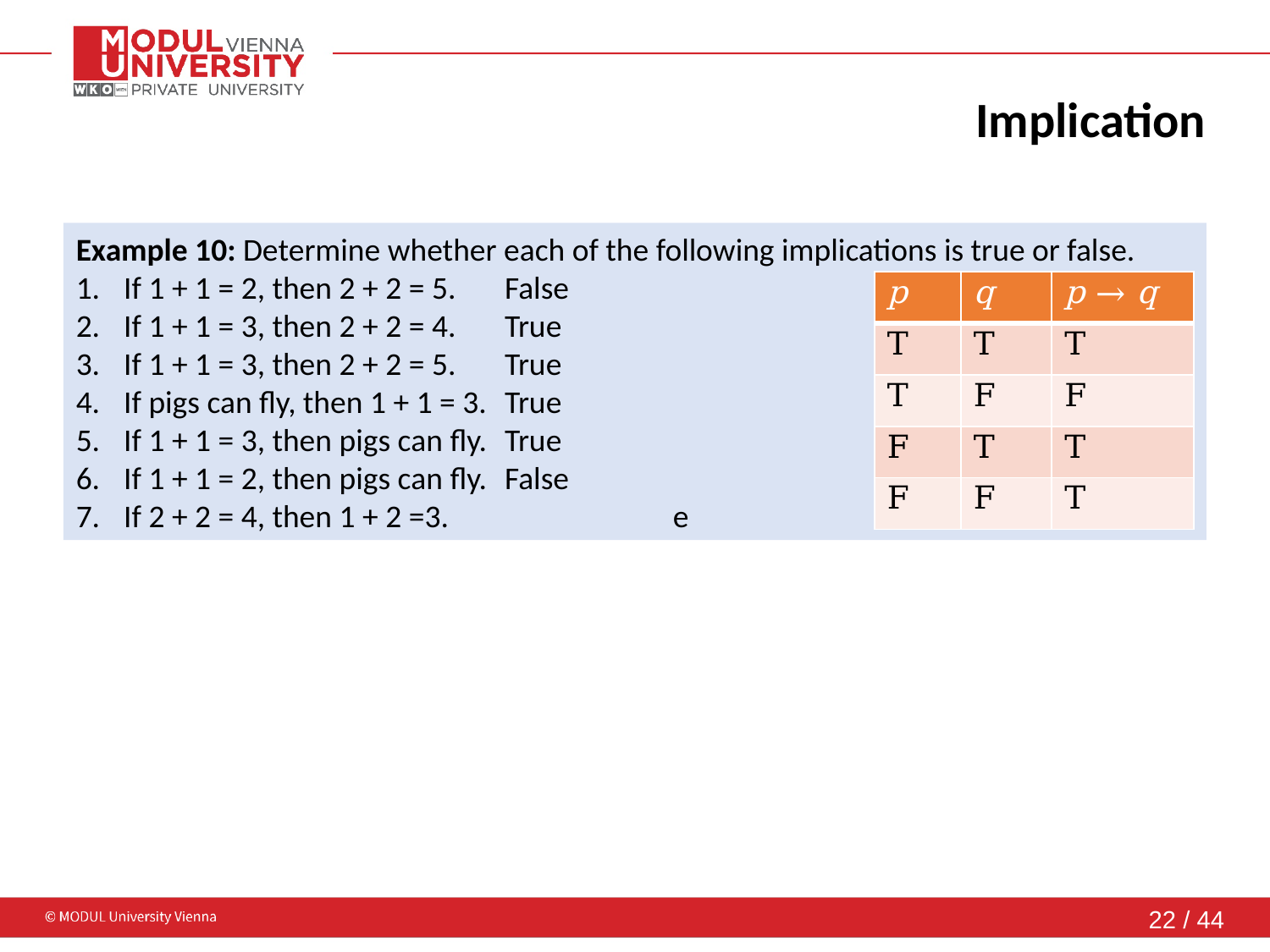

# Implication
Example 10: Determine whether each of the following implications is true or false.
If 1 + 1 = 2, then 2 + 2 = 5.	False
If 1 + 1 = 3, then 2 + 2 = 4.	True
If 1 + 1 = 3, then 2 + 2 = 5.	True
If pigs can fly, then 1 + 1 = 3.	True
If 1 + 1 = 3, then pigs can fly.	True
If 1 + 1 = 2, then pigs can fly.	False
If 2 + 2 = 4, then 1 + 2 =3.		True

| p | q | p → q |
| --- | --- | --- |
| T | T | T |
| T | F | F |
| F | T | T |
| F | F | T |